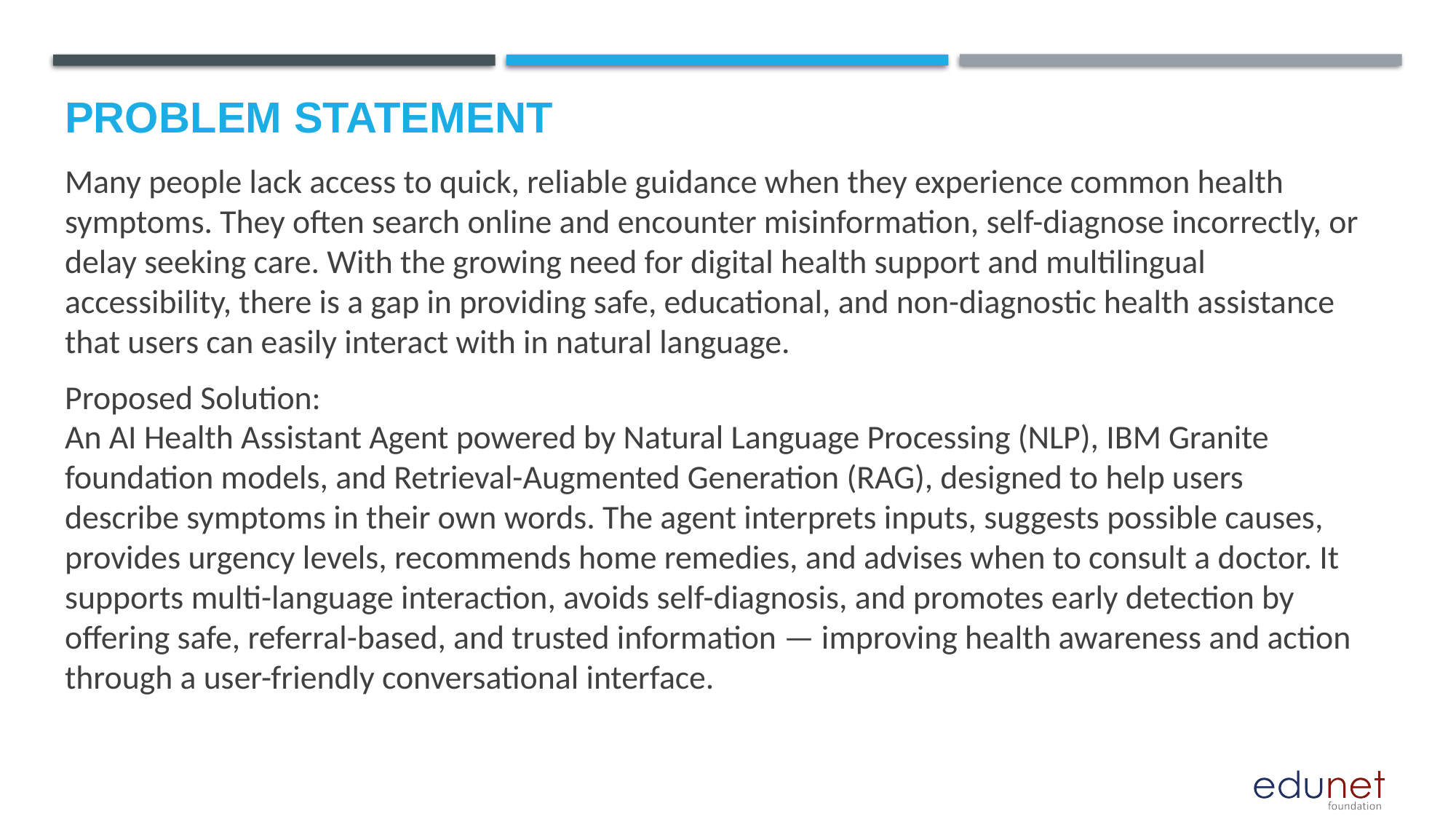

# Problem Statement
Many people lack access to quick, reliable guidance when they experience common health symptoms. They often search online and encounter misinformation, self-diagnose incorrectly, or delay seeking care. With the growing need for digital health support and multilingual accessibility, there is a gap in providing safe, educational, and non-diagnostic health assistance that users can easily interact with in natural language.
Proposed Solution:
An AI Health Assistant Agent powered by Natural Language Processing (NLP), IBM Granite foundation models, and Retrieval-Augmented Generation (RAG), designed to help users describe symptoms in their own words. The agent interprets inputs, suggests possible causes, provides urgency levels, recommends home remedies, and advises when to consult a doctor. It supports multi-language interaction, avoids self-diagnosis, and promotes early detection by offering safe, referral-based, and trusted information — improving health awareness and action through a user-friendly conversational interface.